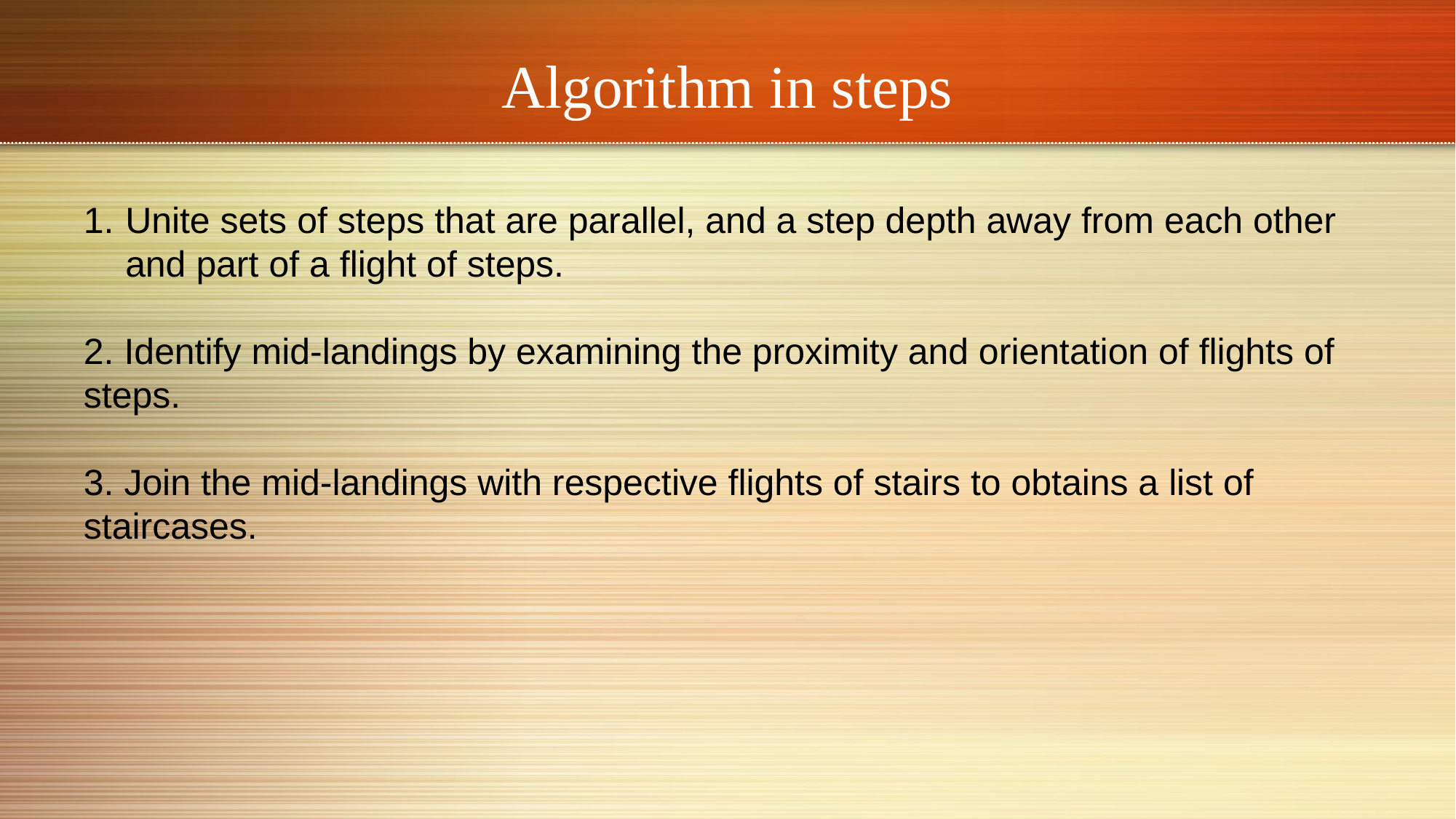

# Algorithm in steps
Unite sets of steps that are parallel, and a step depth away from each other and part of a flight of steps.

2. Identify mid-landings by examining the proximity and orientation of flights of steps.

3. Join the mid-landings with respective flights of stairs to obtains a list of staircases.